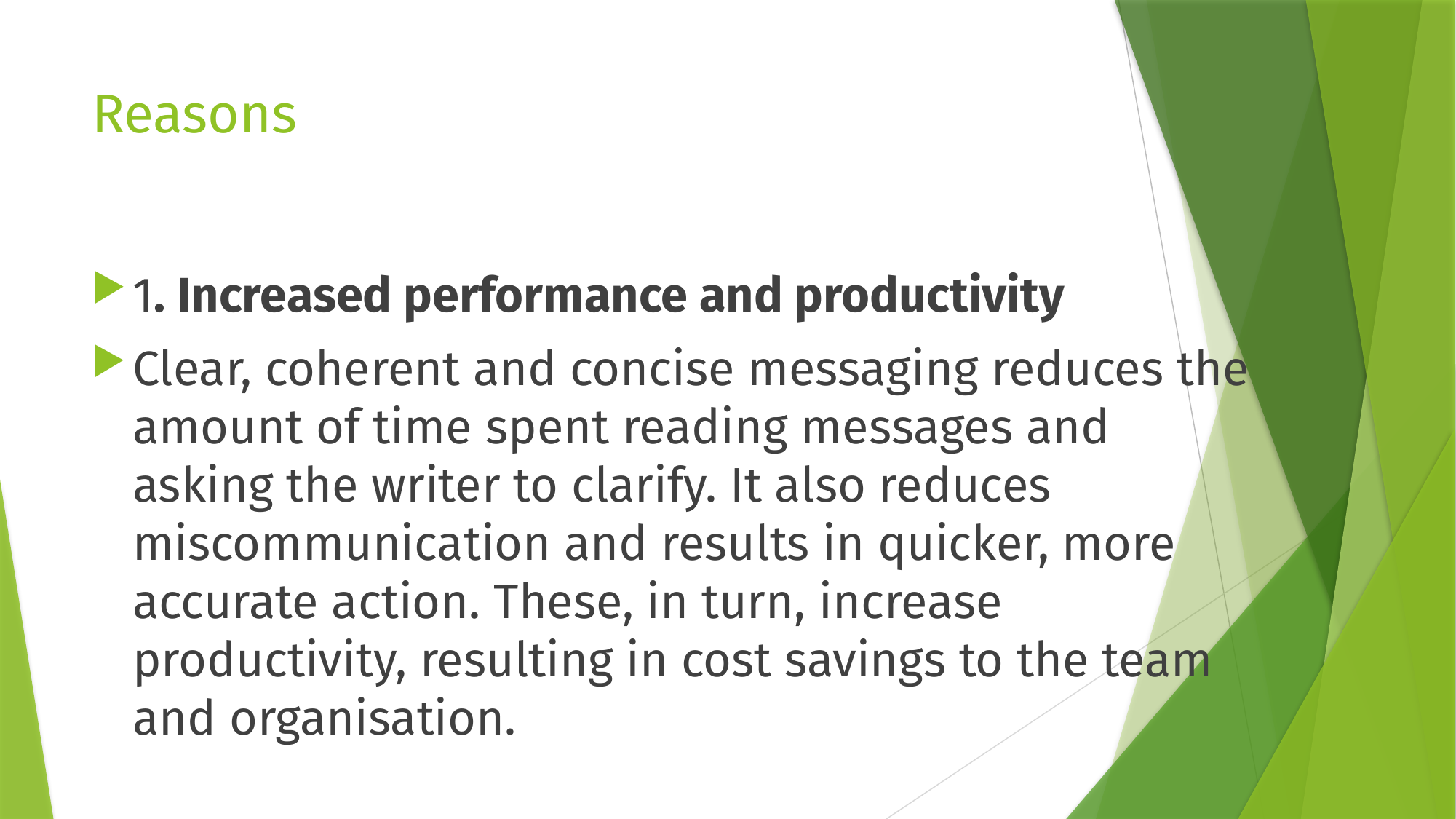

# Reasons
1. Increased performance and productivity
Clear, coherent and concise messaging reduces the amount of time spent reading messages and asking the writer to clarify. It also reduces miscommunication and results in quicker, more accurate action. These, in turn, increase productivity, resulting in cost savings to the team and organisation.